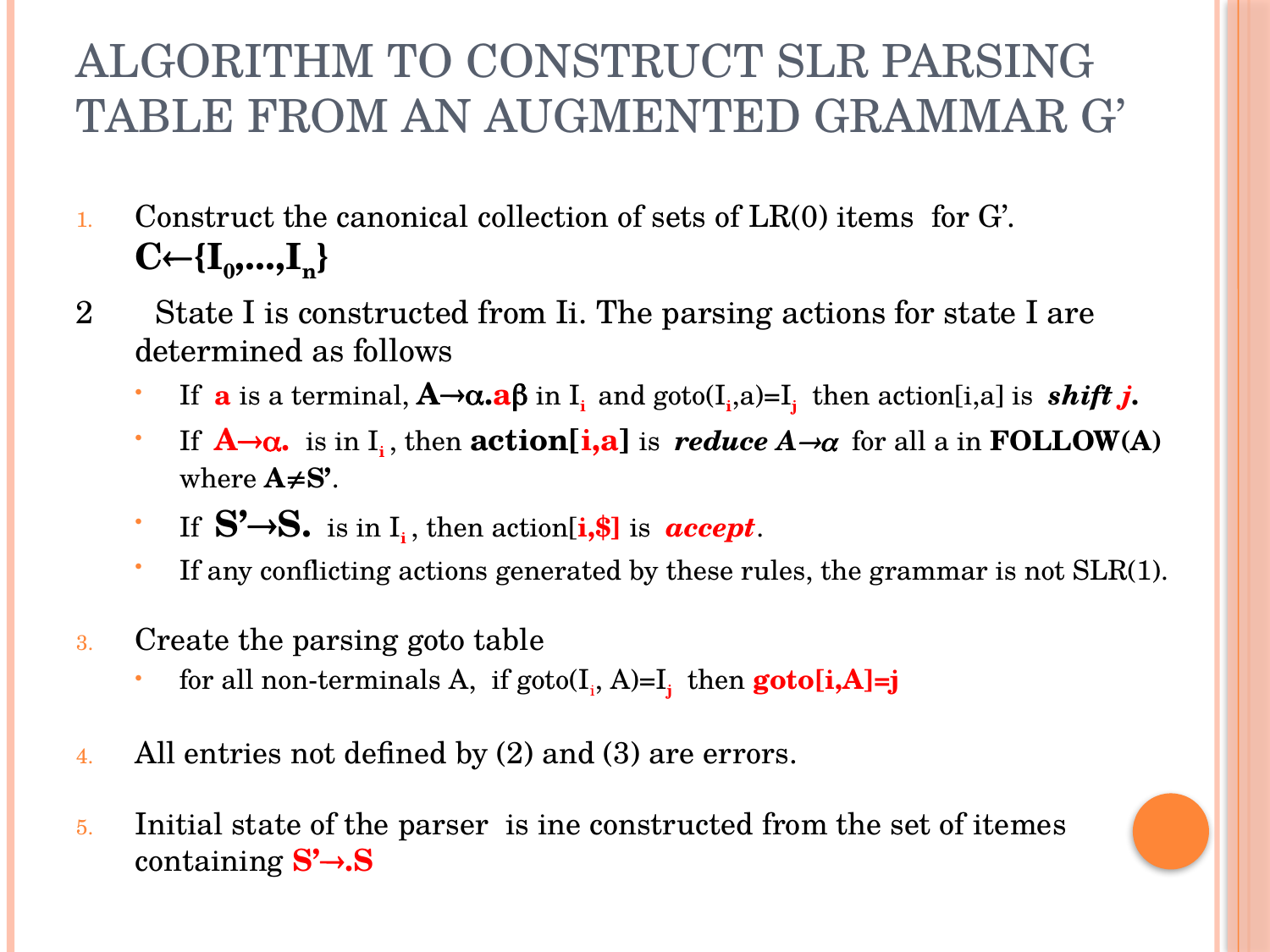

# Algorithm to Construct SLR Parsing Table from an augmented grammar G’
Construct the canonical collection of sets of LR(0) items  for G’.    	C←{I0,...,In}
2       State I is constructed from Ii. The parsing actions for state I are determined as follows
If  a is a terminal, A→α.aβ in Ii  and goto(Ii,a)=Ij  then action[i,a] is  shift j.
If  A→α.  is in Ii , then action[i,a] is  reduce A→α  for all a in FOLLOW(A)   where A≠S’.
If  S’→S.  is in Ii , then action[i,$] is  accept.
If any conflicting actions generated by these rules, the grammar is not SLR(1).

Create the parsing goto table
for all non-terminals A,  if goto(Ii, A)=Ij  then goto[i,A]=j

All entries not defined by (2) and (3) are errors.

Initial state of the parser  is ine constructed from the set of itemes containing S’→.S